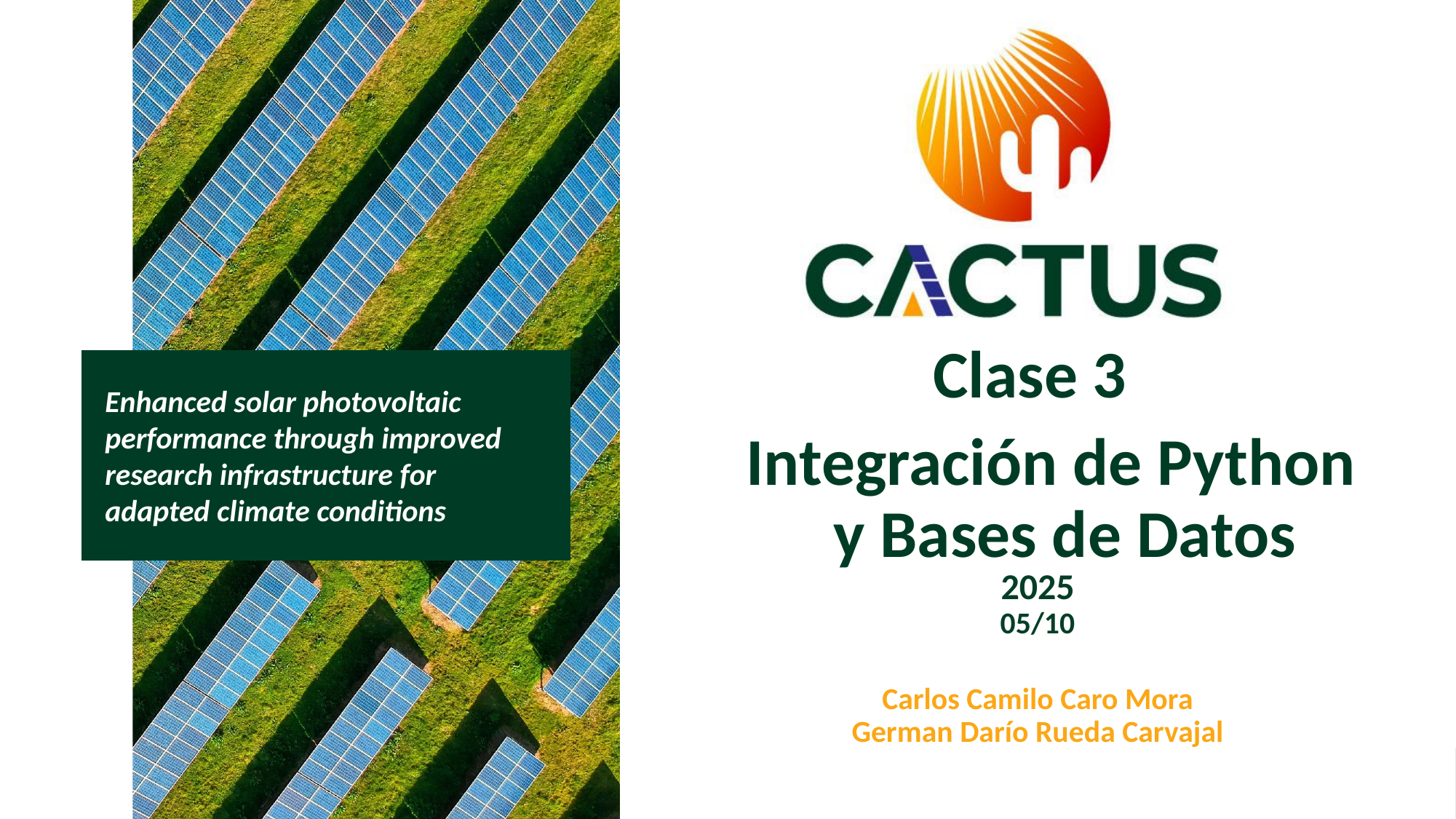

Clase 3
Integración de Python y Bases de Datos
2025
05/10
Carlos Camilo Caro Mora
German Darío Rueda Carvajal